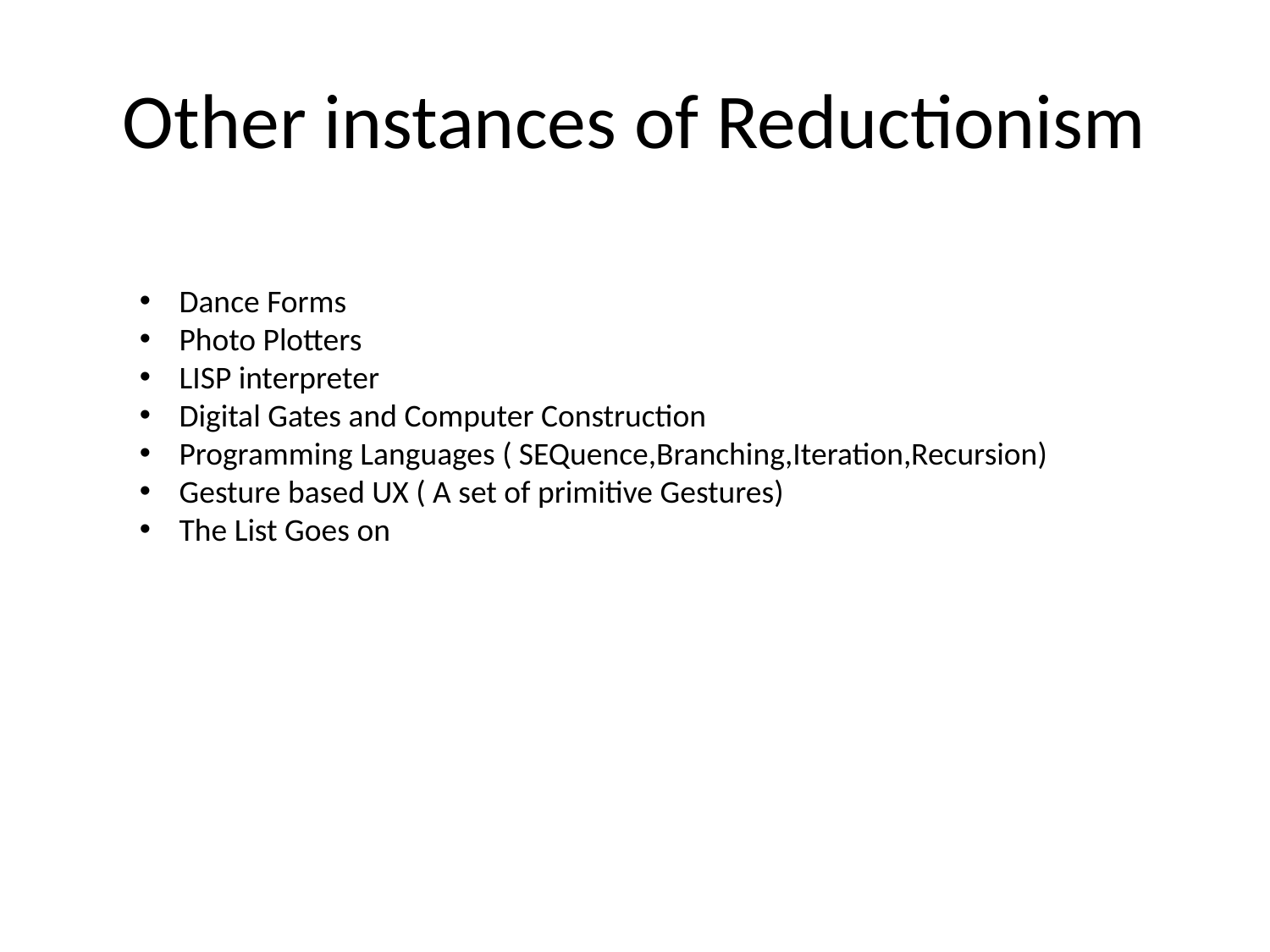

# Other instances of Reductionism
Dance Forms
Photo Plotters
LISP interpreter
Digital Gates and Computer Construction
Programming Languages ( SEQuence,Branching,Iteration,Recursion)
Gesture based UX ( A set of primitive Gestures)
The List Goes on